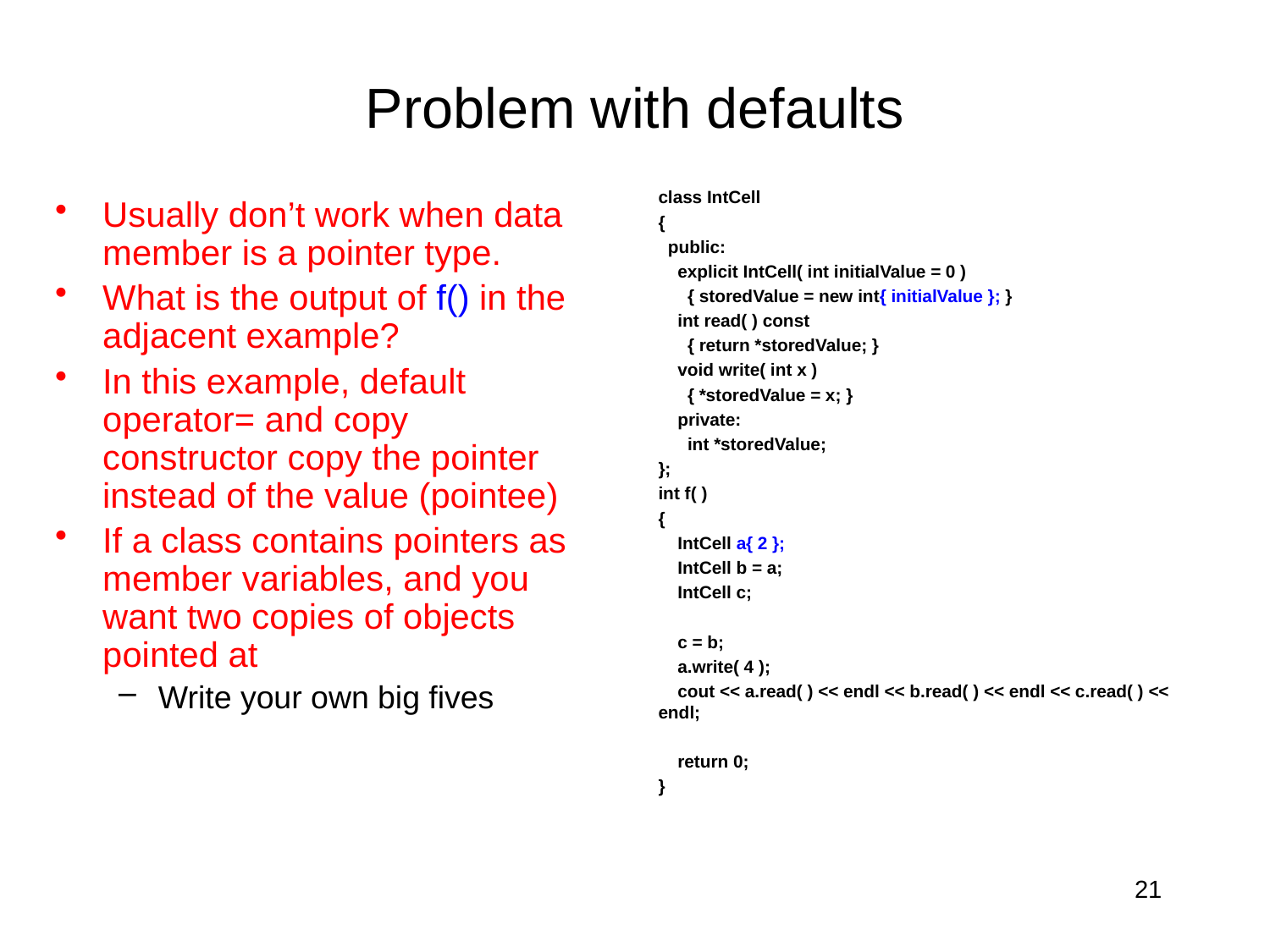

# Problem with defaults
class IntCell
{
  public:
    explicit IntCell( int initialValue = 0 )
      { storedValue = new int{ initialValue }; }
    int read( ) const
      { return *storedValue; }
    void write( int x )
      { *storedValue = x; }
    private:
      int *storedValue;
};
int f( )
{
    IntCell a{ 2 };
    IntCell b = a;
    IntCell c;

    c = b;
    a.write( 4 );
    cout << a.read( ) << endl << b.read( ) << endl << c.read( ) << endl;

    return 0;
}

Usually don’t work when data member is a pointer type.
What is the output of f() in the adjacent example?
In this example, default operator= and copy constructor copy the pointer instead of the value (pointee)
If a class contains pointers as member variables, and you want two copies of objects pointed at
Write your own big fives

21